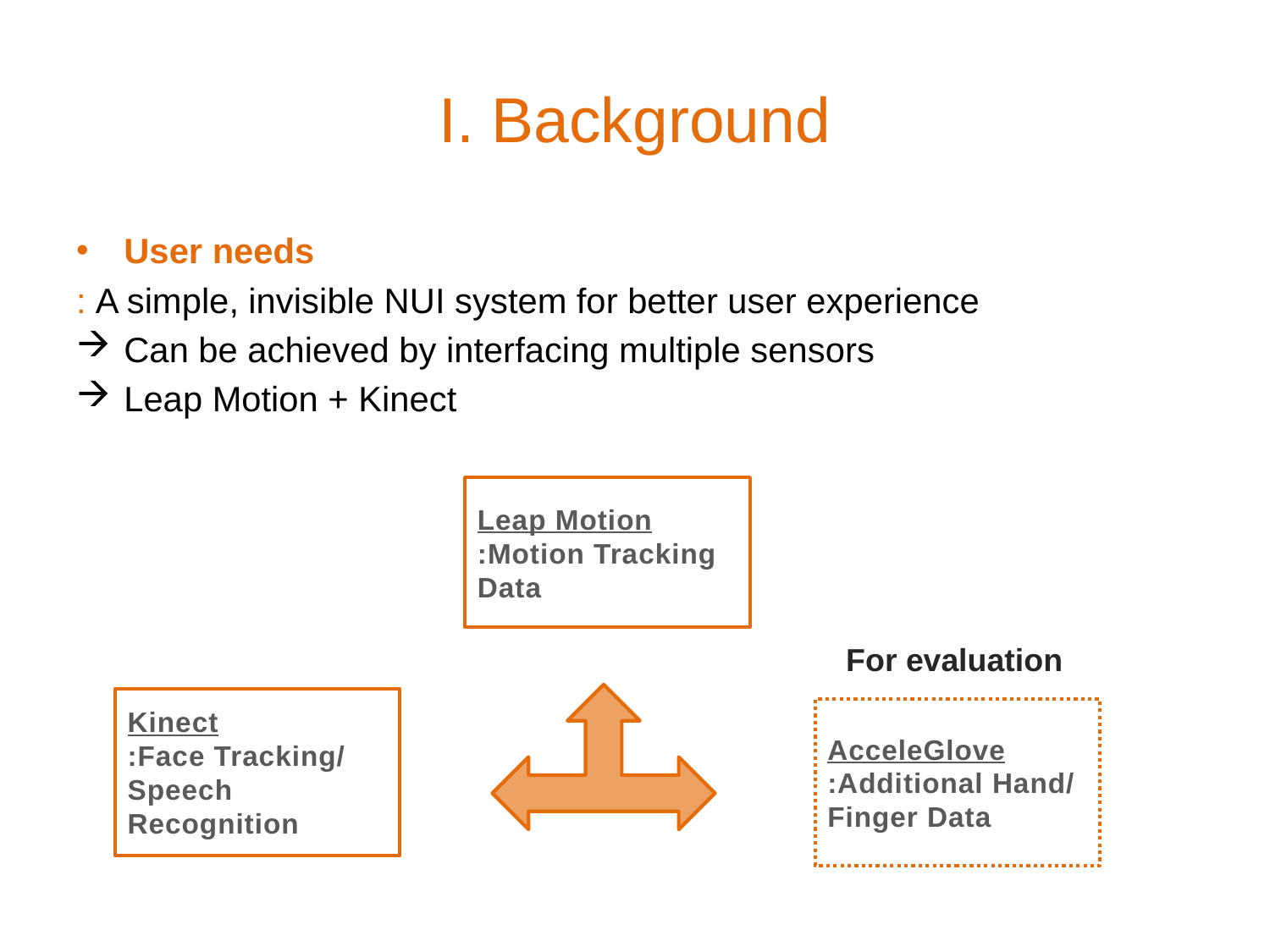

# I. Background
User needs
: A simple, invisible NUI system for better user experience
Can be achieved by interfacing multiple sensors
Leap Motion + Kinect

Leap Motion
:Motion Tracking
Data
For evaluation

Kinect
:Face Tracking/
Speech Recognition
AcceleGlove
:Additional Hand/
Finger Data